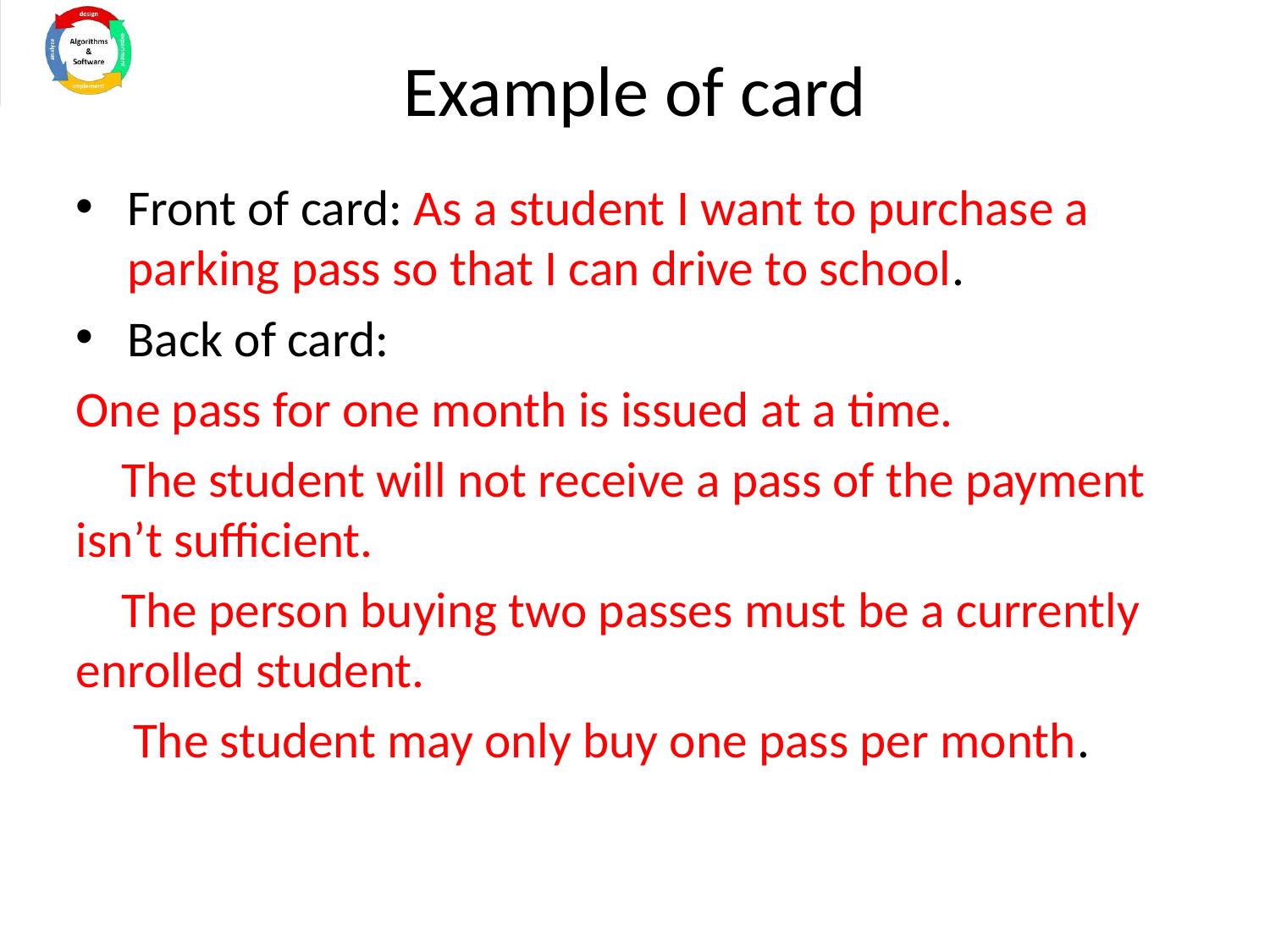

# Example of card
Front of card: As a student I want to purchase a parking pass so that I can drive to school.
Back of card:
One pass for one month is issued at a time.
    The student will not receive a pass of the payment isn’t sufficient.
    The person buying two passes must be a currently enrolled student.
     The student may only buy one pass per month.